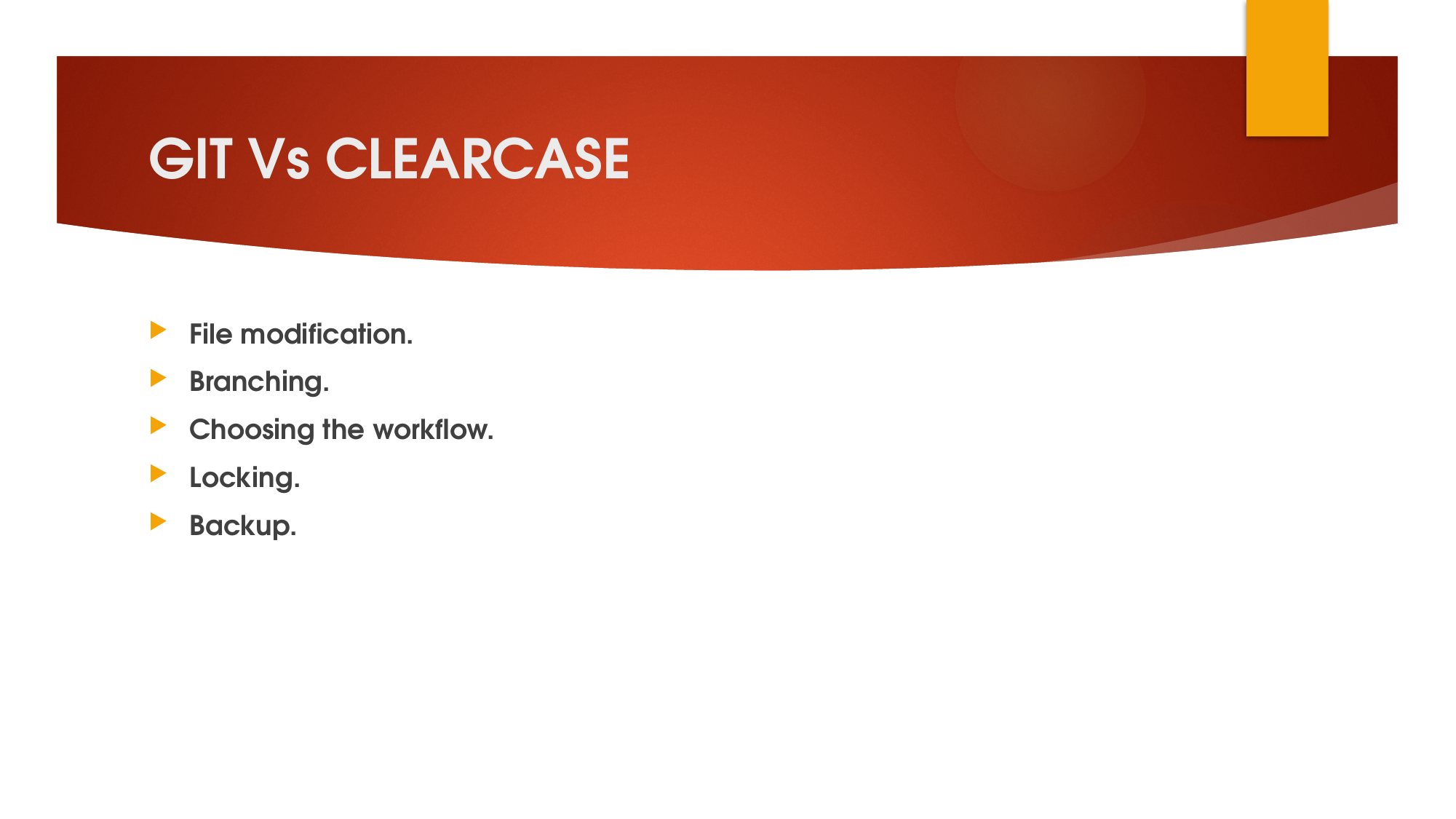

# GIT Vs CLEARCASE
File modification.
Branching.
Choosing the workflow.
Locking.
Backup.